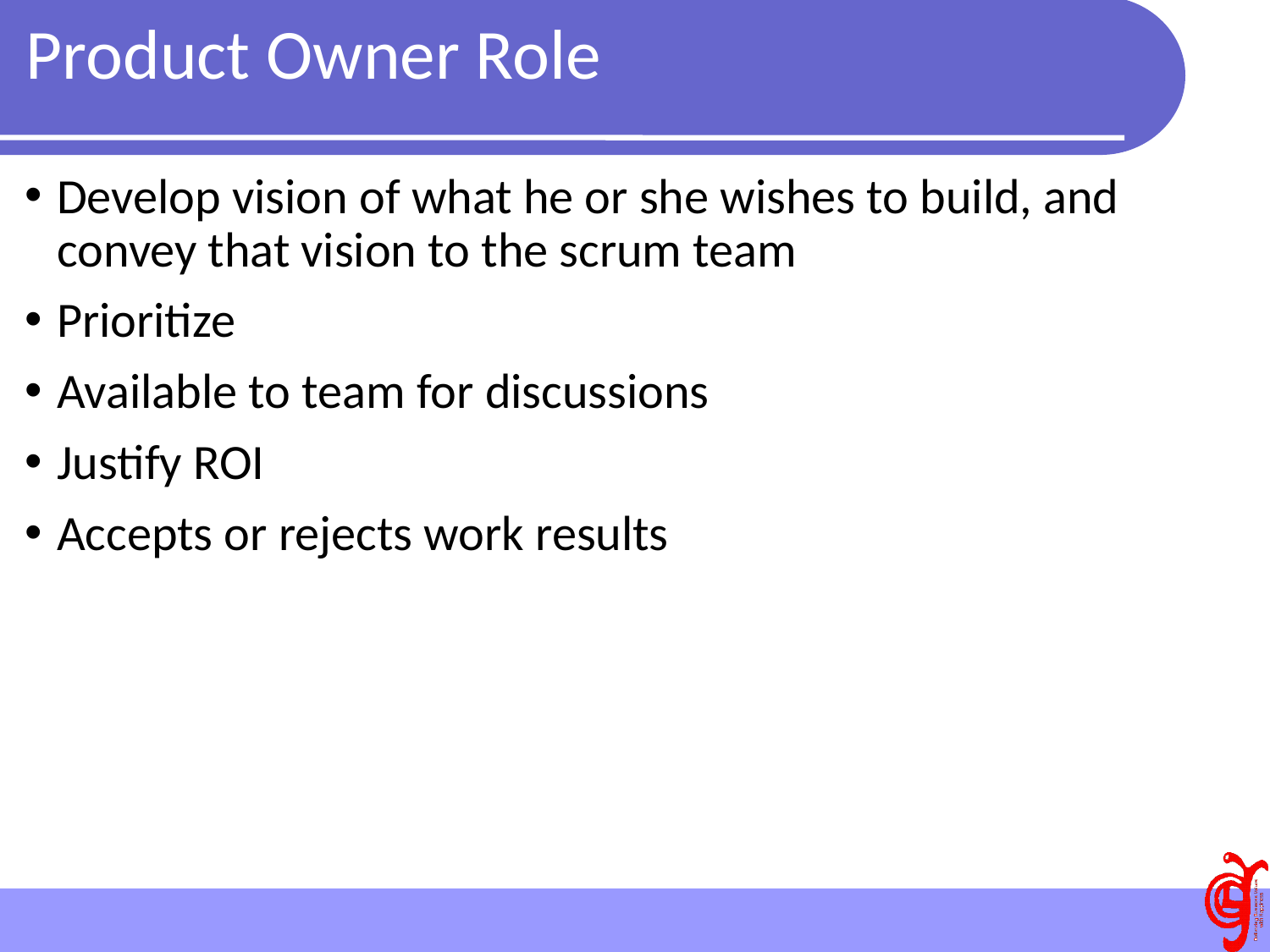

# Product Owner Role
Develop vision of what he or she wishes to build, and convey that vision to the scrum team
Prioritize
Available to team for discussions
Justify ROI
Accepts or rejects work results